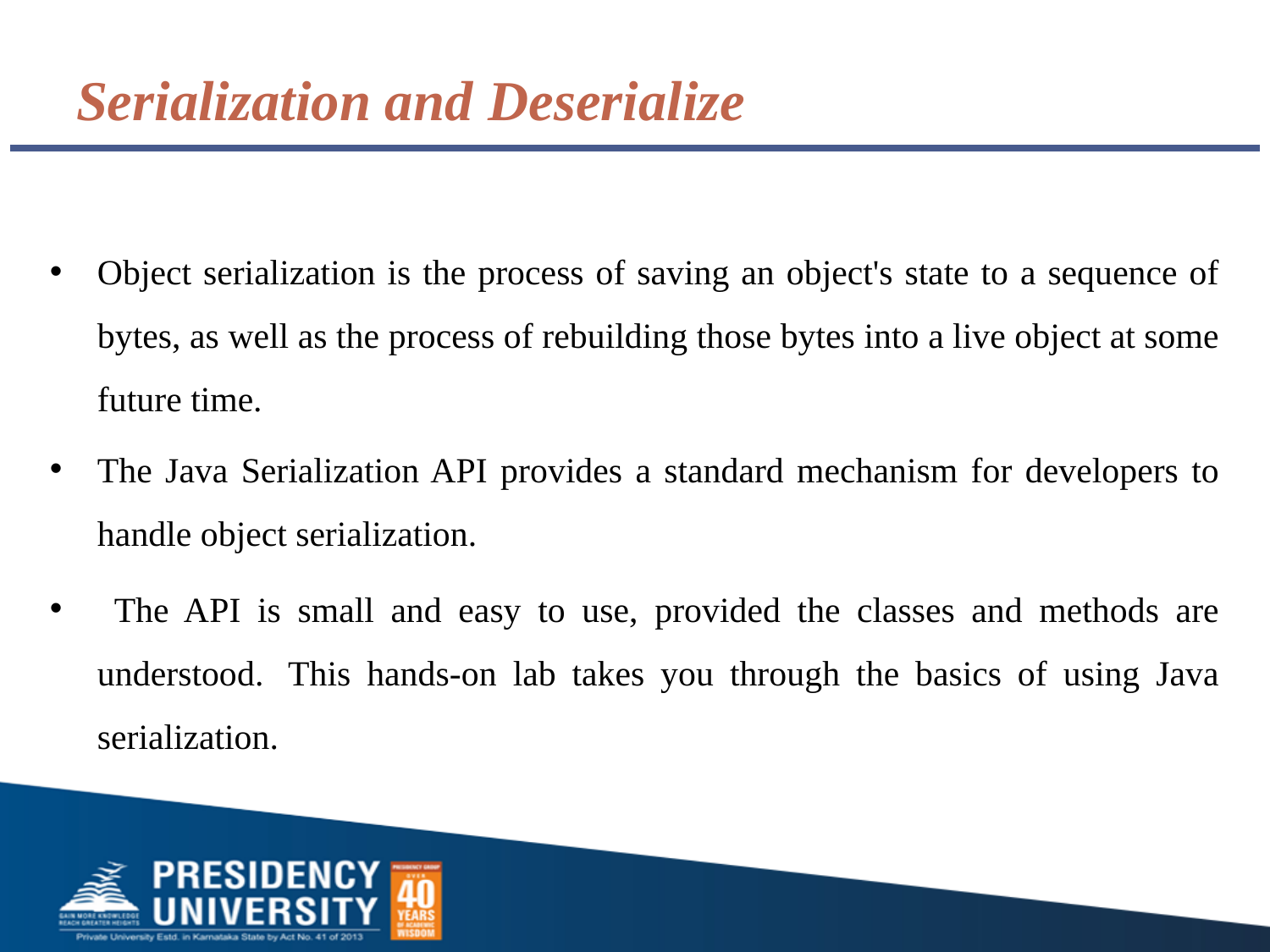

# Serialization and Deserialize
Object serialization is the process of saving an object's state to a sequence of bytes, as well as the process of rebuilding those bytes into a live object at some future time.
The Java Serialization API provides a standard mechanism for developers to handle object serialization.
 The API is small and easy to use, provided the classes and methods are understood.  This hands-on lab takes you through the basics of using Java serialization.